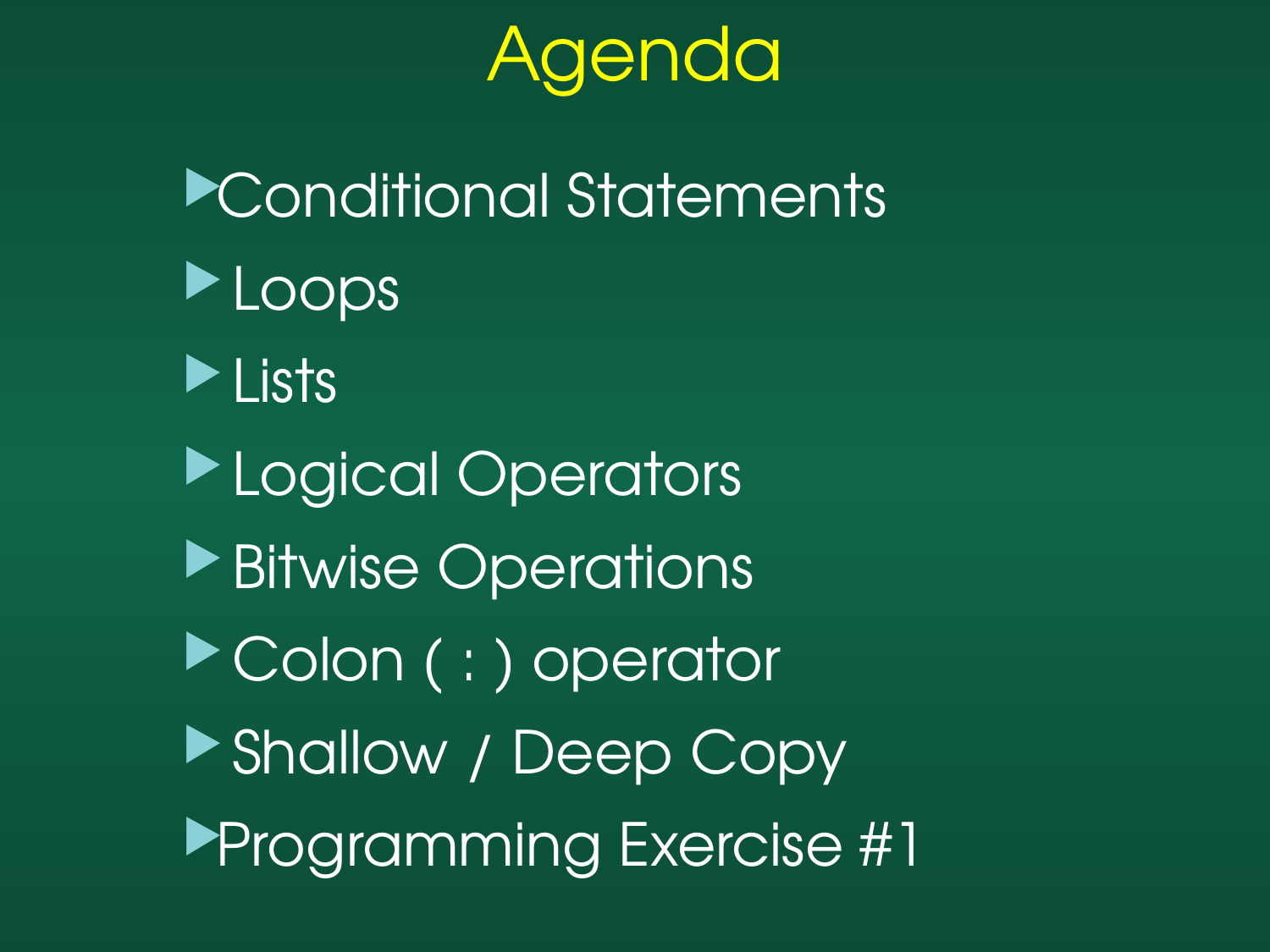

# Agenda
Conditional Statements
 Loops
 Lists
 Logical Operators
 Bitwise Operations
 Colon ( : ) operator
 Shallow / Deep Copy
Programming Exercise #1